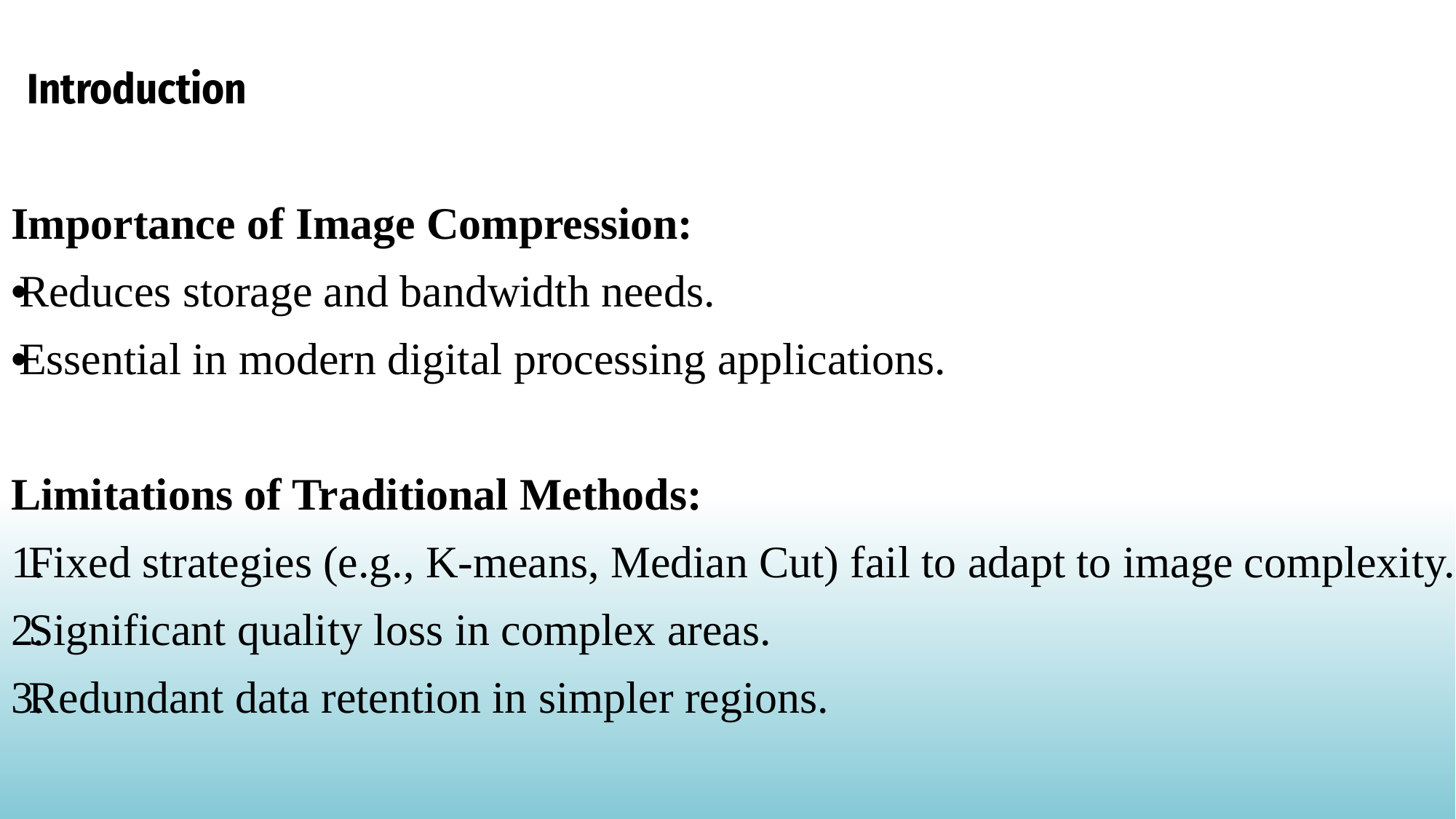

# Introduction
Importance of Image Compression:
Reduces storage and bandwidth needs.
Essential in modern digital processing applications.

Limitations of Traditional Methods:
Fixed strategies (e.g., K-means, Median Cut) fail to adapt to image complexity.
Significant quality loss in complex areas.
Redundant data retention in simpler regions.